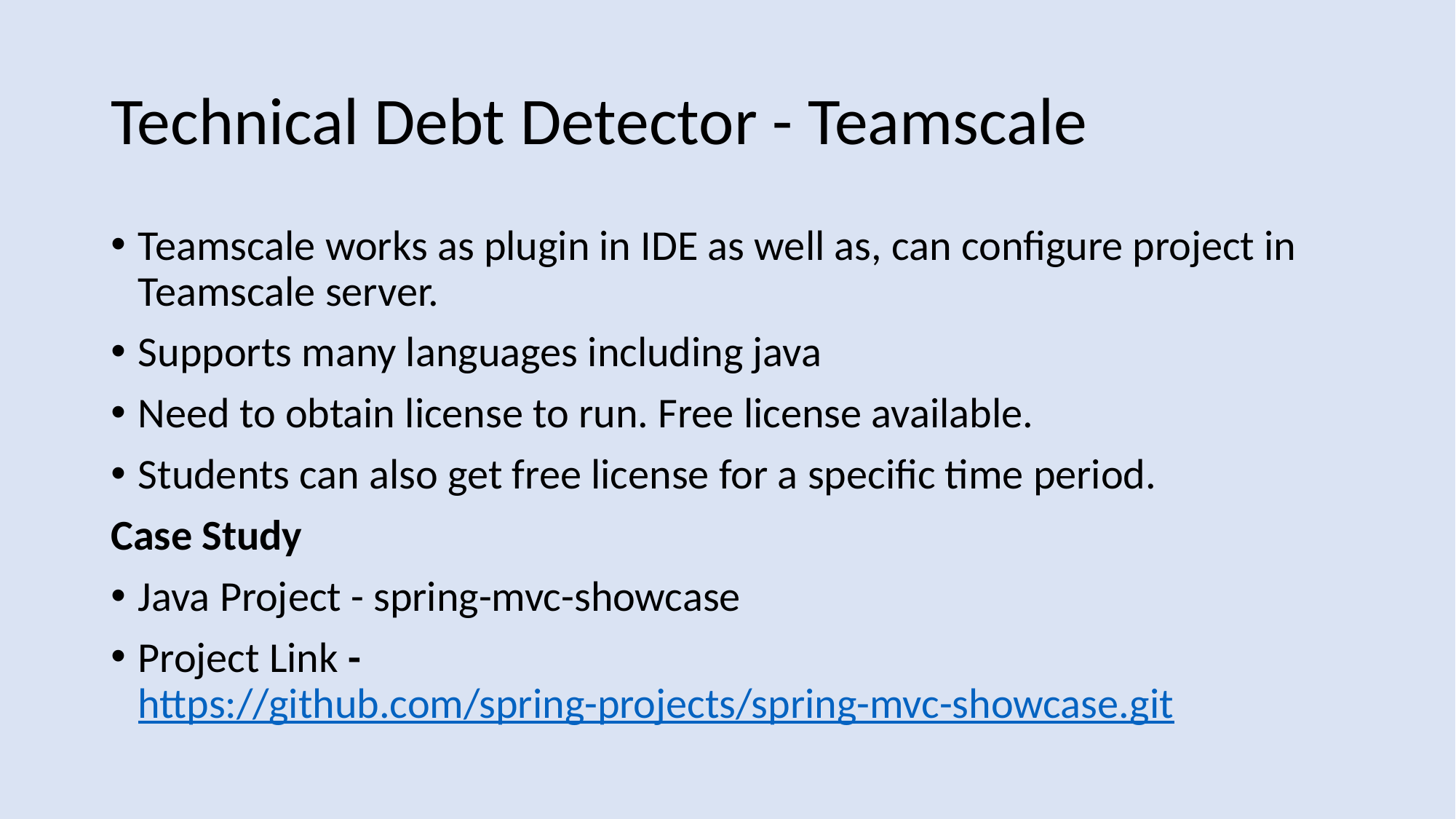

# Technical Debt Detector - Teamscale
Teamscale works as plugin in IDE as well as, can configure project in Teamscale server.
Supports many languages including java
Need to obtain license to run. Free license available.
Students can also get free license for a specific time period.
Case Study
Java Project - spring-mvc-showcase
Project Link - https://github.com/spring-projects/spring-mvc-showcase.git